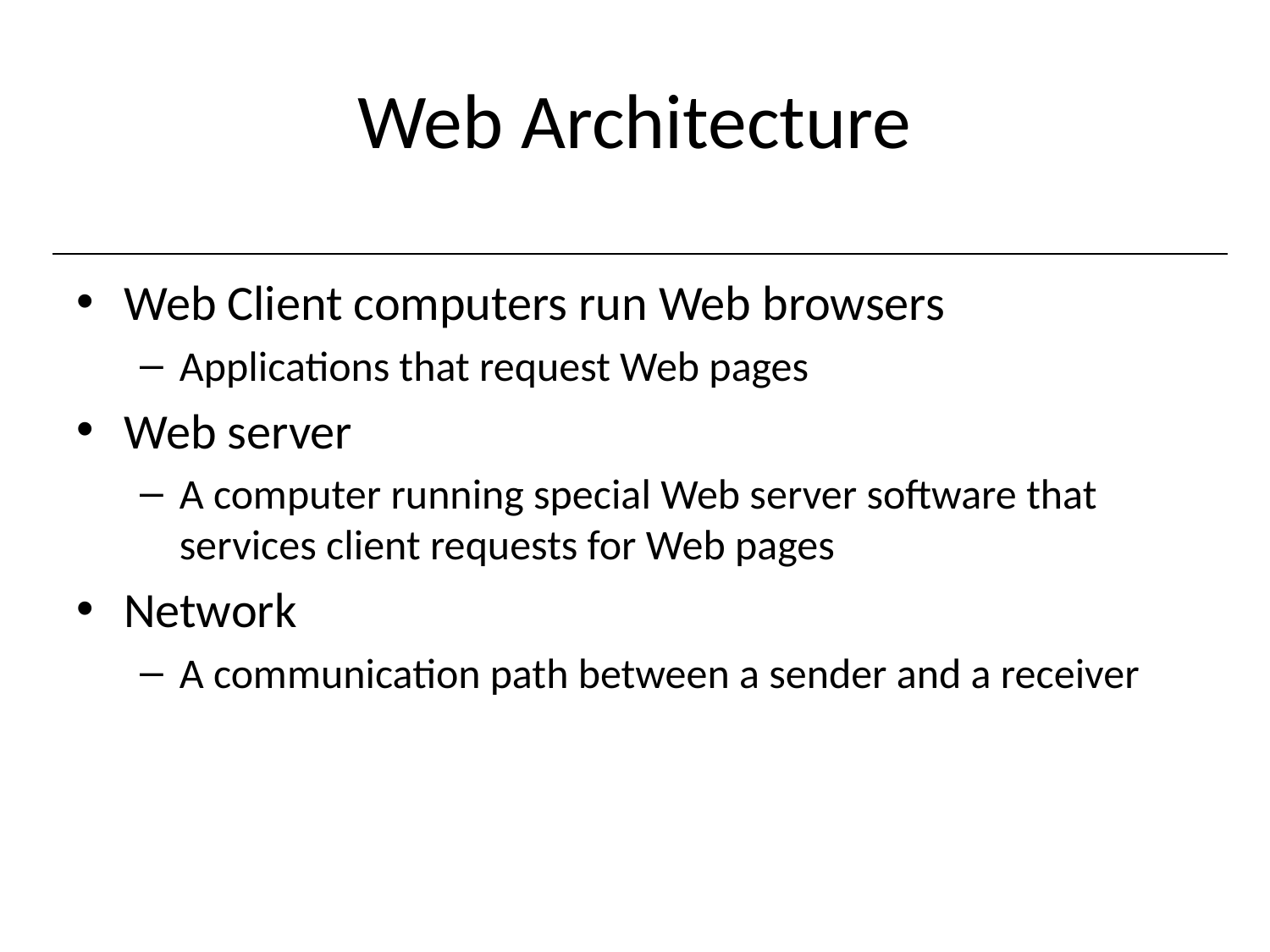

# Web Architecture
Web Client computers run Web browsers
Applications that request Web pages
Web server
A computer running special Web server software that services client requests for Web pages
Network
A communication path between a sender and a receiver